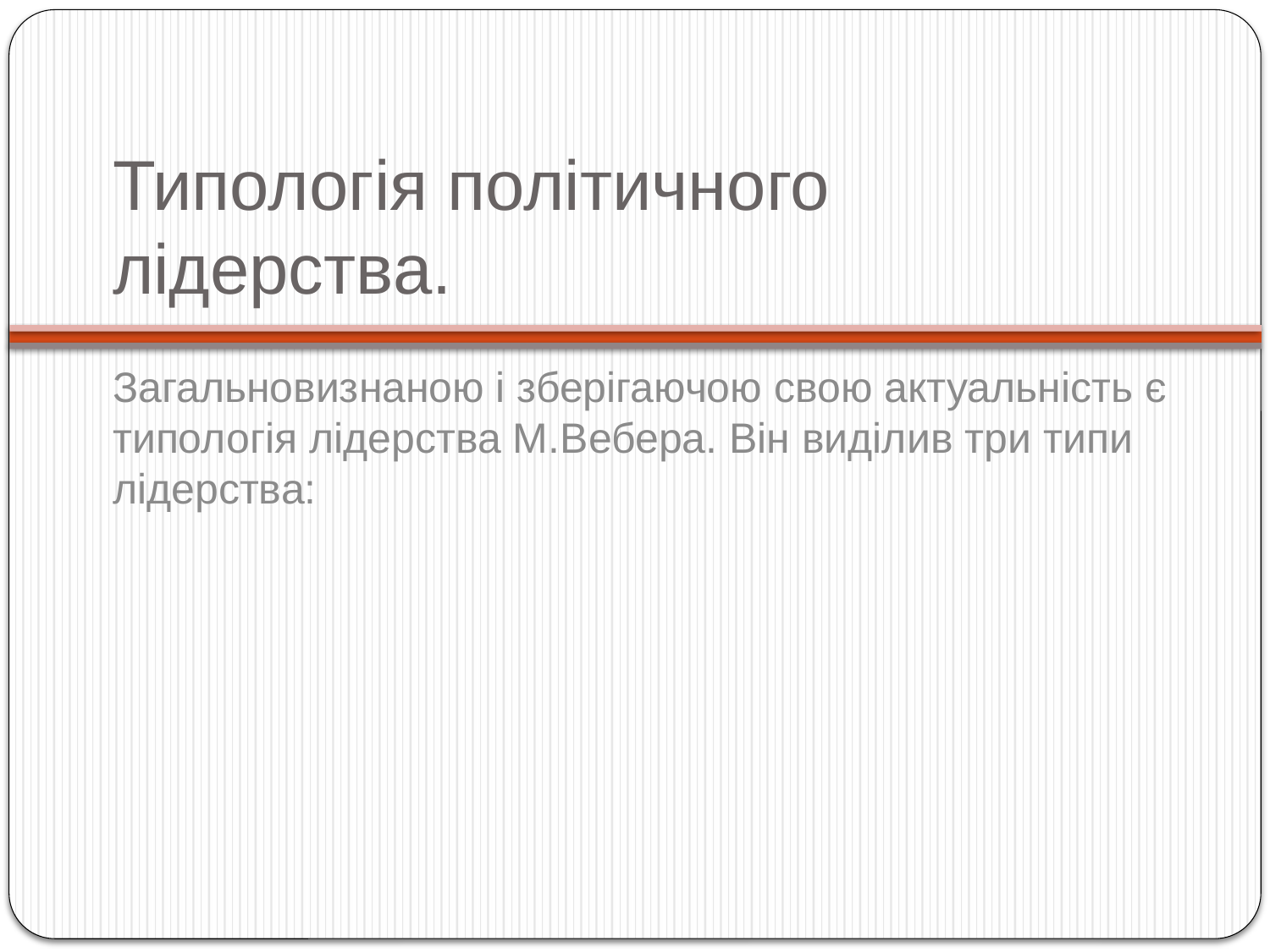

# Типологія політичного лідерства.
Загальновизнаною і зберігаючою свою актуальність є типологія лідерства М.Вебера. Він виділив три типи лідерства: